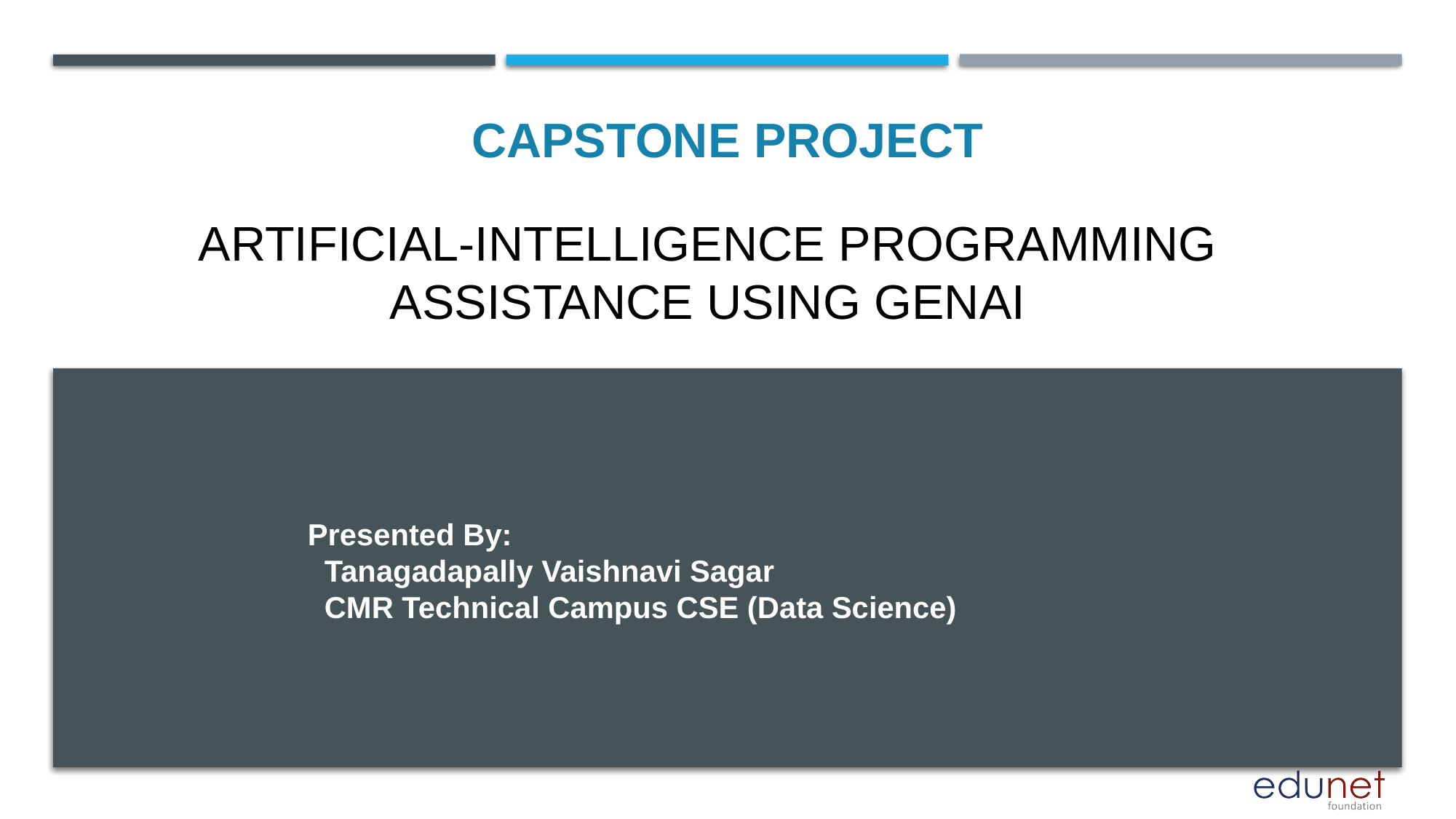

CAPSTONE PROJECT
# Artificial-Intelligence Programming Assistance using GenAI
Presented By:
  Tanagadapally Vaishnavi Sagar
  CMR Technical Campus CSE (Data Science)